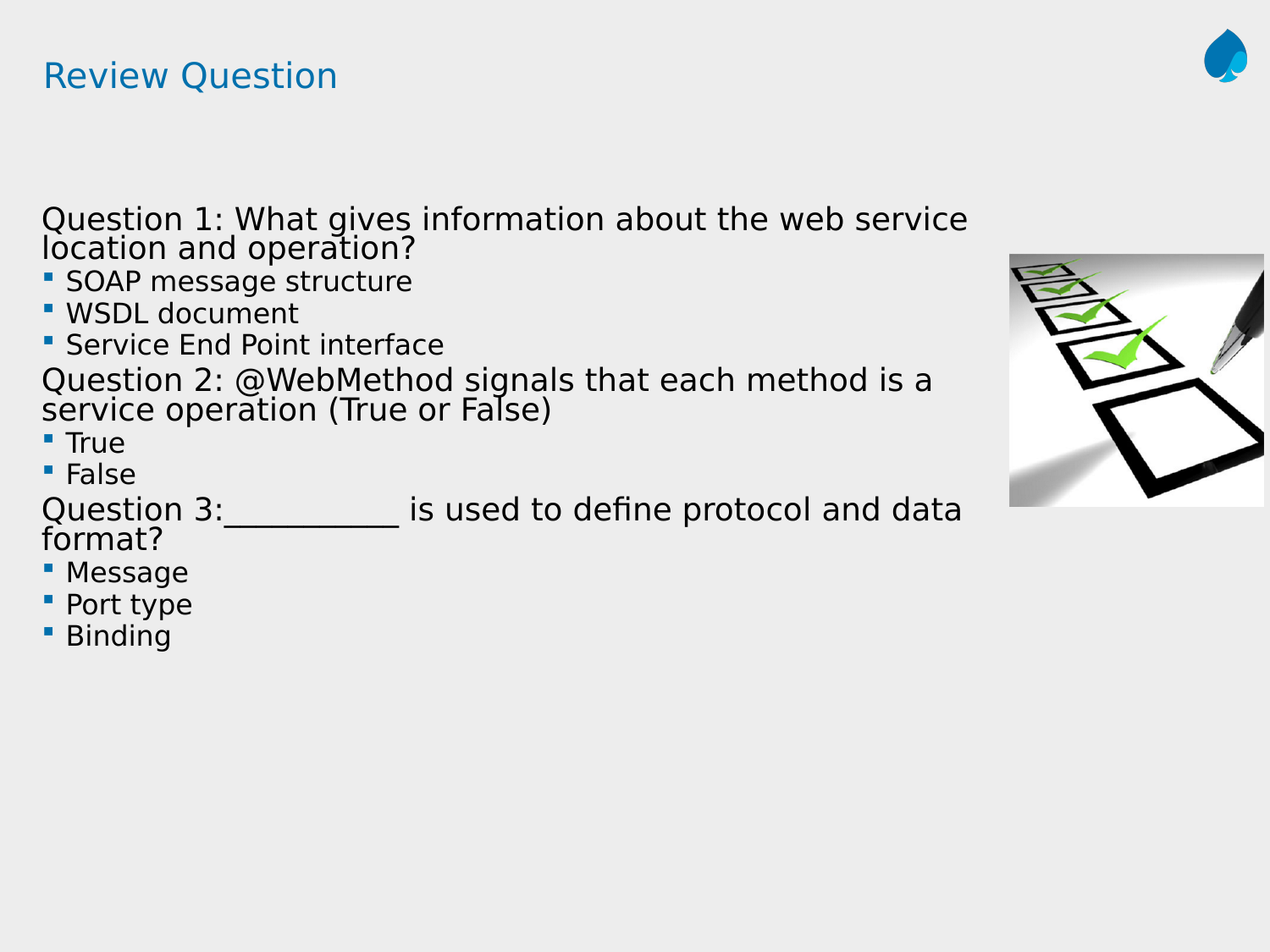

# Review Question
Question 1: What gives information about the web service location and operation?
SOAP message structure
WSDL document
Service End Point interface
Question 2: @WebMethod signals that each method is a service operation (True or False)
True
False
Question 3:___________ is used to define protocol and data format?
Message
Port type
Binding